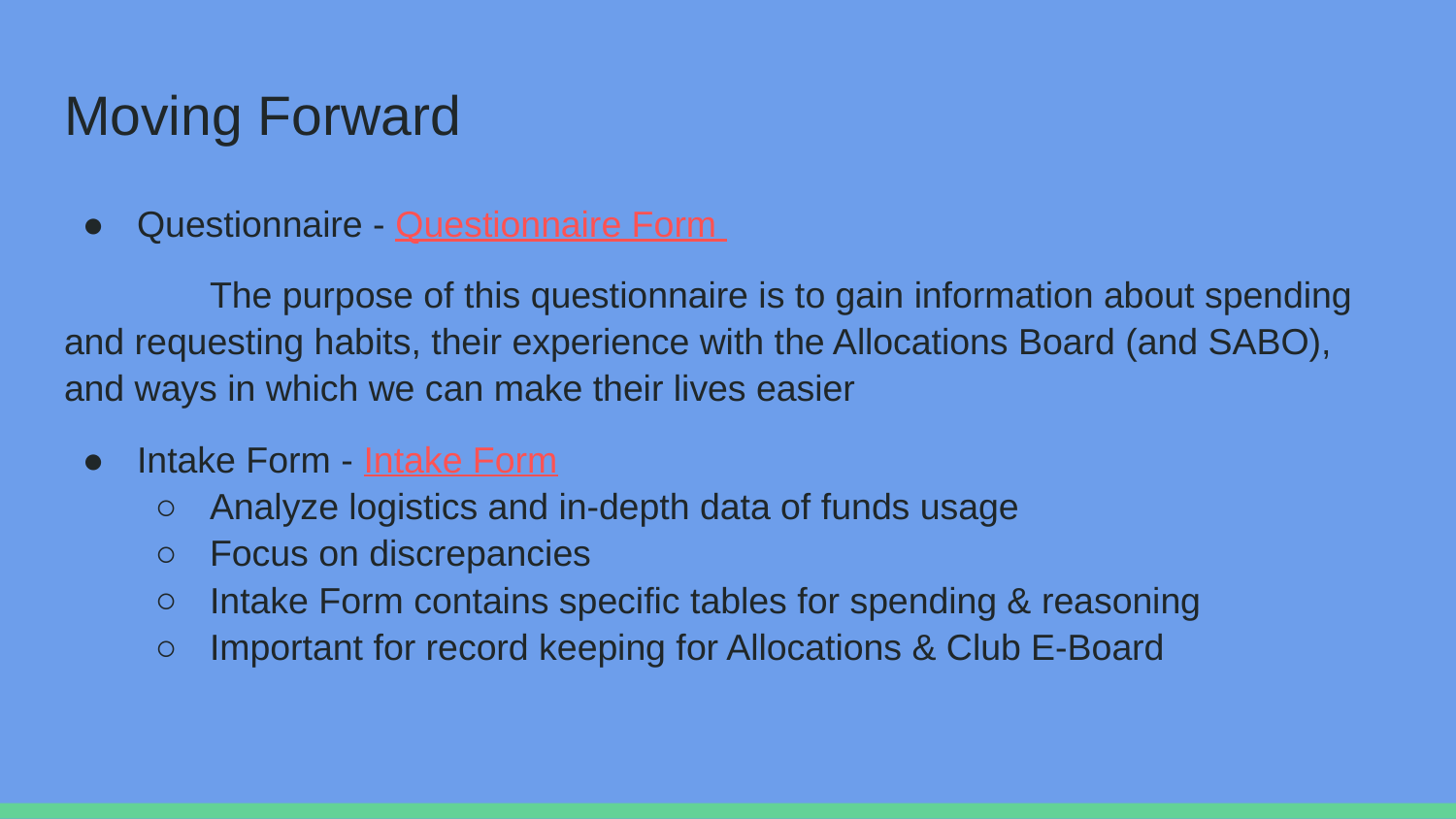

# Moving Forward
Questionnaire - Questionnaire Form
	The purpose of this questionnaire is to gain information about spending and requesting habits, their experience with the Allocations Board (and SABO), and ways in which we can make their lives easier
Intake Form - Intake Form
Analyze logistics and in-depth data of funds usage
Focus on discrepancies
Intake Form contains specific tables for spending & reasoning
Important for record keeping for Allocations & Club E-Board